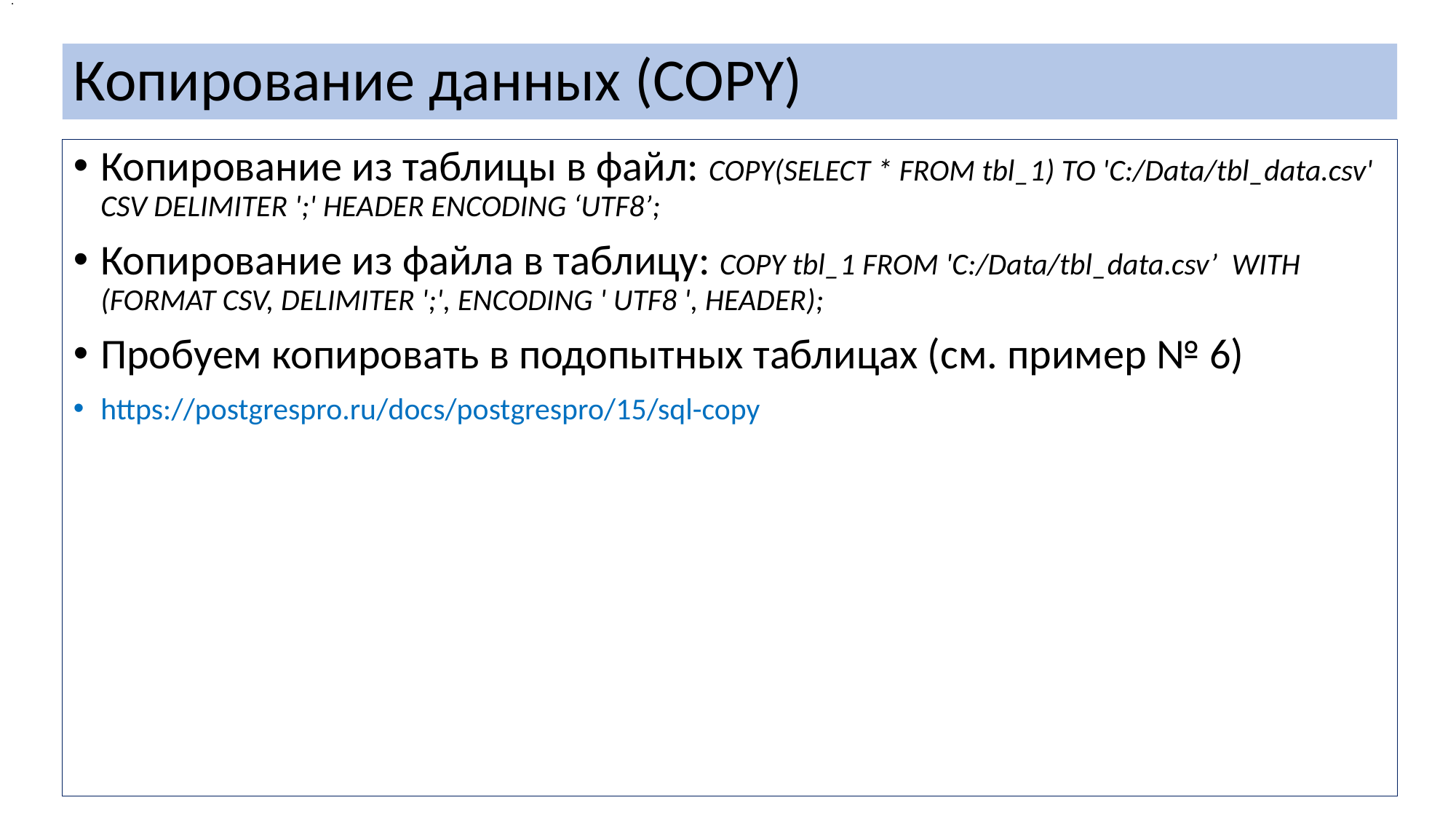

.
# Копирование данных (COPY)
Копирование из таблицы в файл: COPY(SELECT * FROM tbl_1) TO 'C:/Data/tbl_data.csv' CSV DELIMITER ';' HEADER ENCODING ‘UTF8’;
Копирование из файла в таблицу: COPY tbl_1 FROM 'C:/Data/tbl_data.csv’  WITH (FORMAT CSV, DELIMITER ';', ENCODING ' UTF8 ', HEADER);
Пробуем копировать в подопытных таблицах (см. пример № 6)
https://postgrespro.ru/docs/postgrespro/15/sql-copy